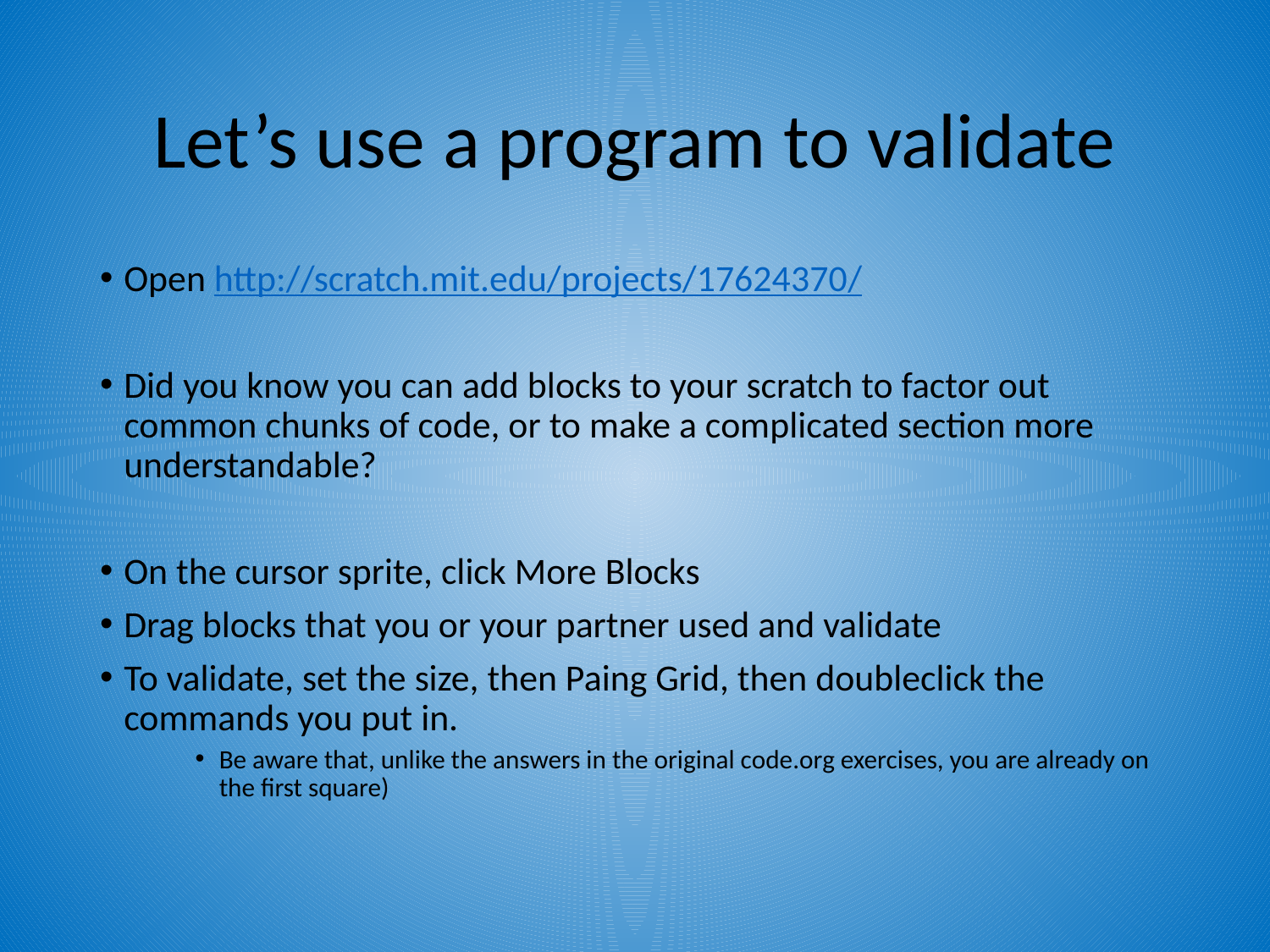

# Let’s use a program to validate
Open http://scratch.mit.edu/projects/17624370/

Did you know you can add blocks to your scratch to factor out common chunks of code, or to make a complicated section more understandable?

On the cursor sprite, click More Blocks
Drag blocks that you or your partner used and validate
To validate, set the size, then Paing Grid, then doubleclick the commands you put in.
Be aware that, unlike the answers in the original code.org exercises, you are already on the first square)